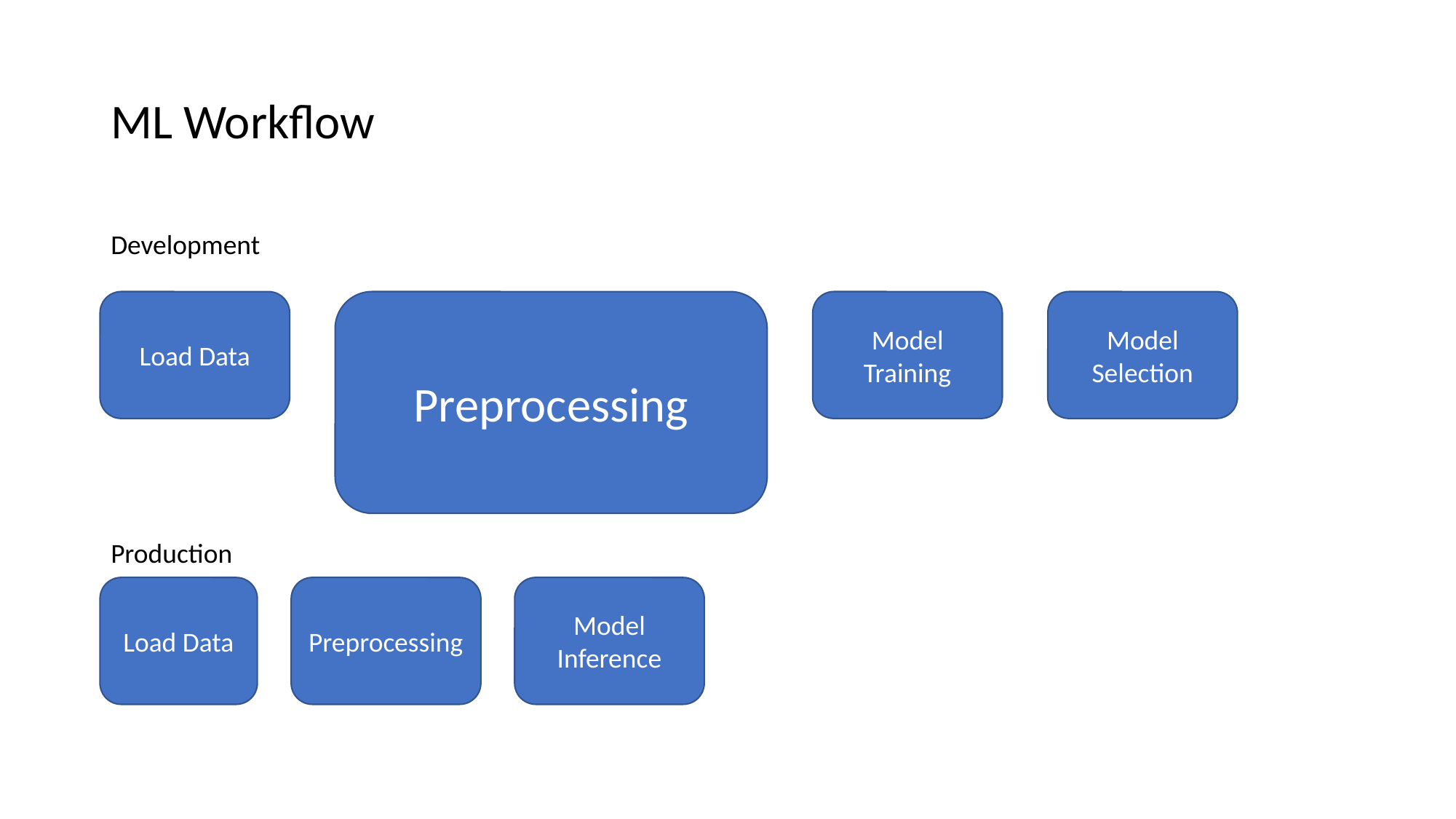

# ML Workflow
Development
Load Data
Preprocessing
Model Training
Model Selection
Production
Load Data
Preprocessing
Model Inference